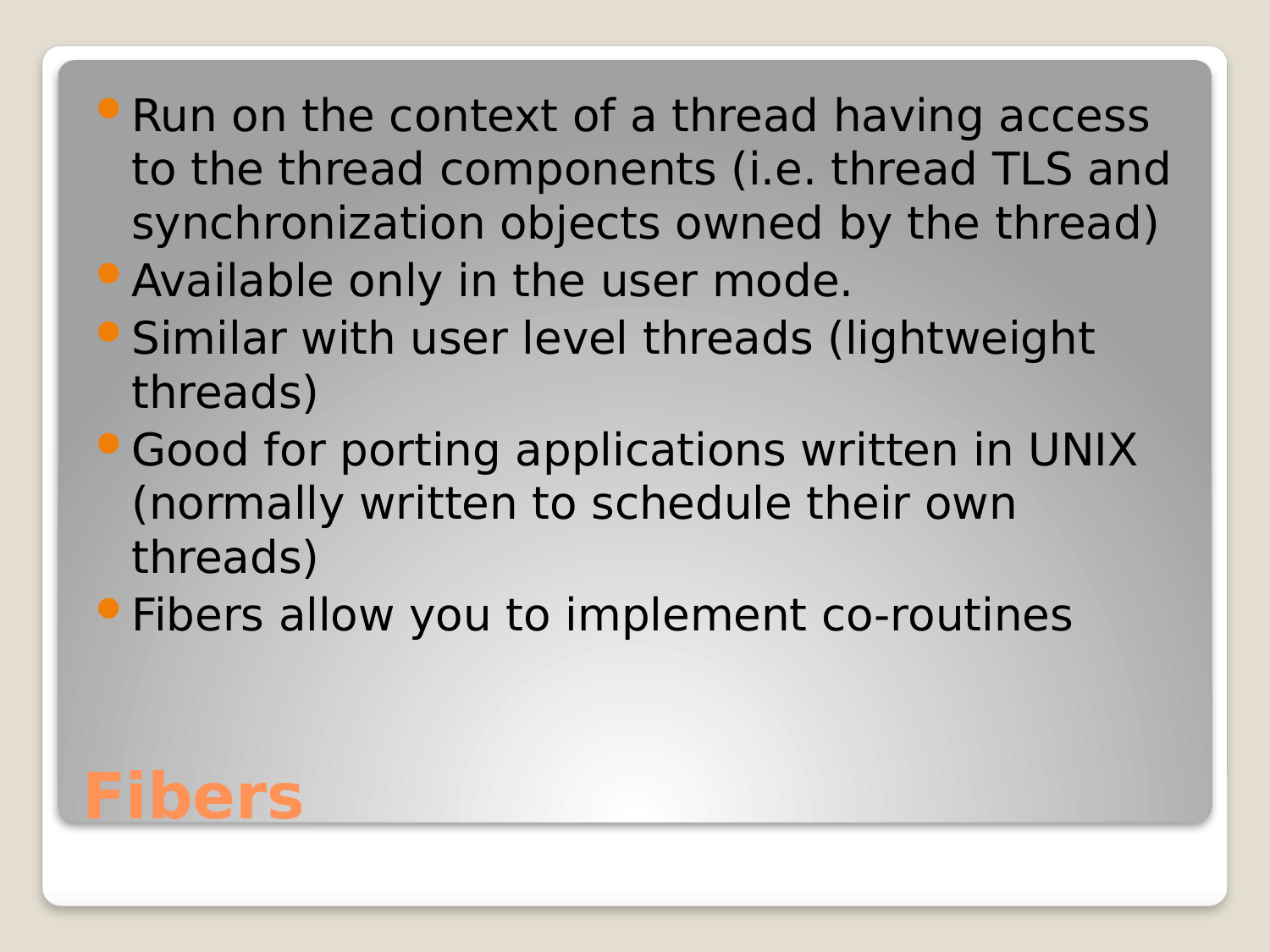

Run on the context of a thread having access to the thread components (i.e. thread TLS and synchronization objects owned by the thread)
Available only in the user mode.
Similar with user level threads (lightweight threads)
Good for porting applications written in UNIX (normally written to schedule their own threads)
Fibers allow you to implement co-routines

# Fibers